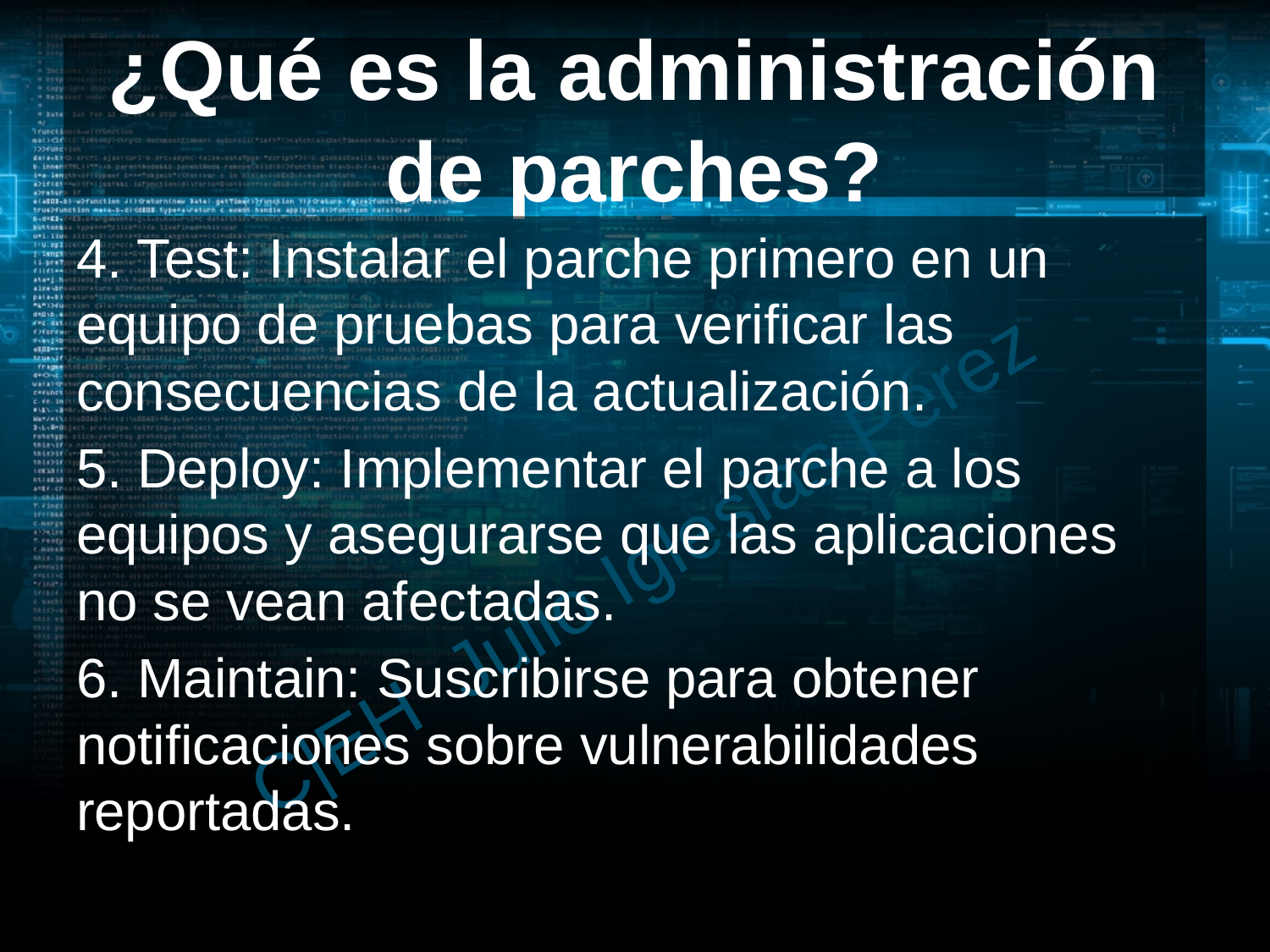

# ¿Qué es la administración de parches?
4. Test: Instalar el parche primero en un equipo de pruebas para verificar las consecuencias de la actualización.
5. Deploy: Implementar el parche a los equipos y asegurarse que las aplicaciones no se vean afectadas.
6. Maintain: Suscribirse para obtener notificaciones sobre vulnerabilidades reportadas.
C|EH  Julio Iglesias Pérez